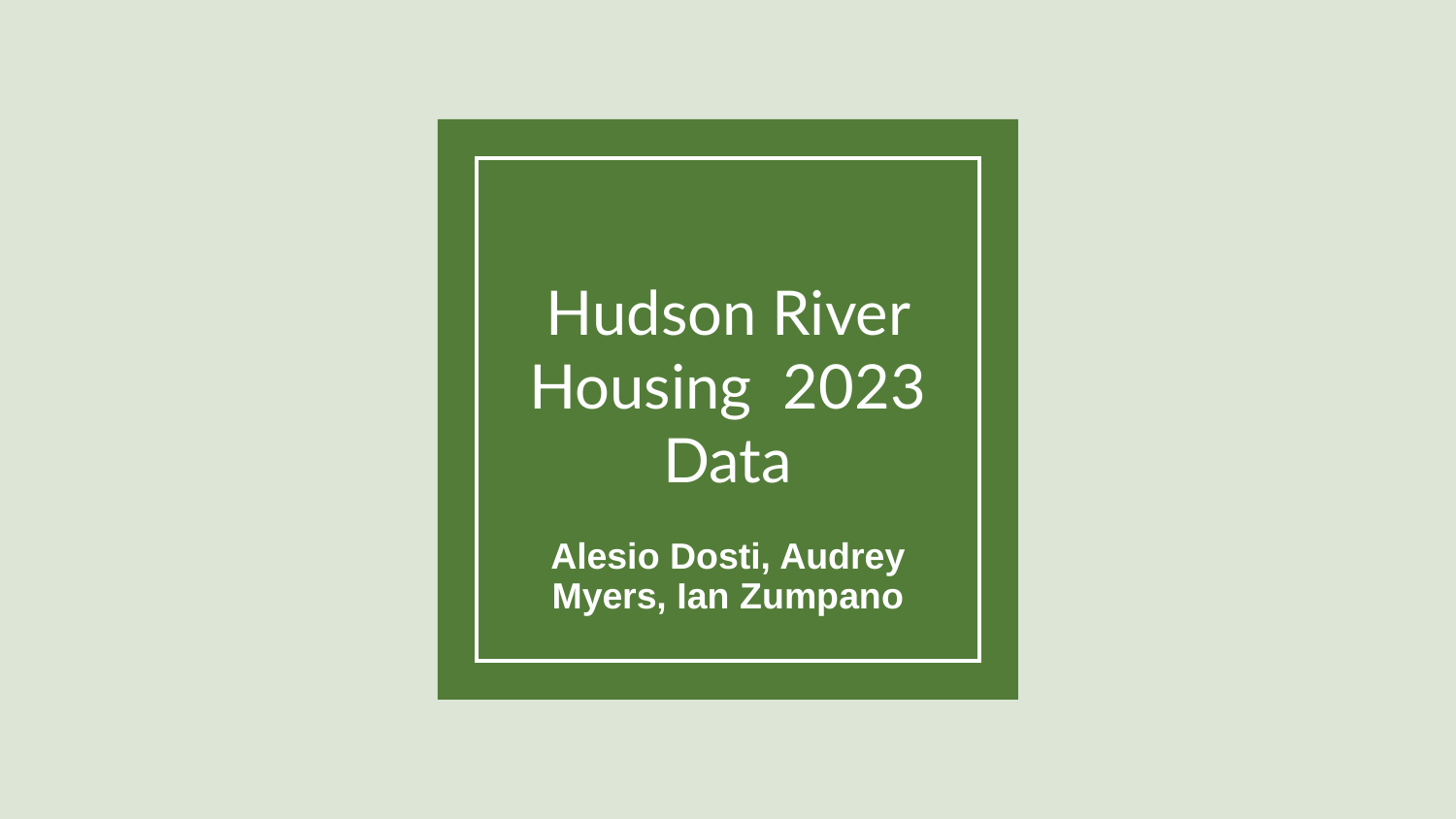

# Hudson River Housing  2023 Data
Alesio Dosti, Audrey Myers, Ian Zumpano